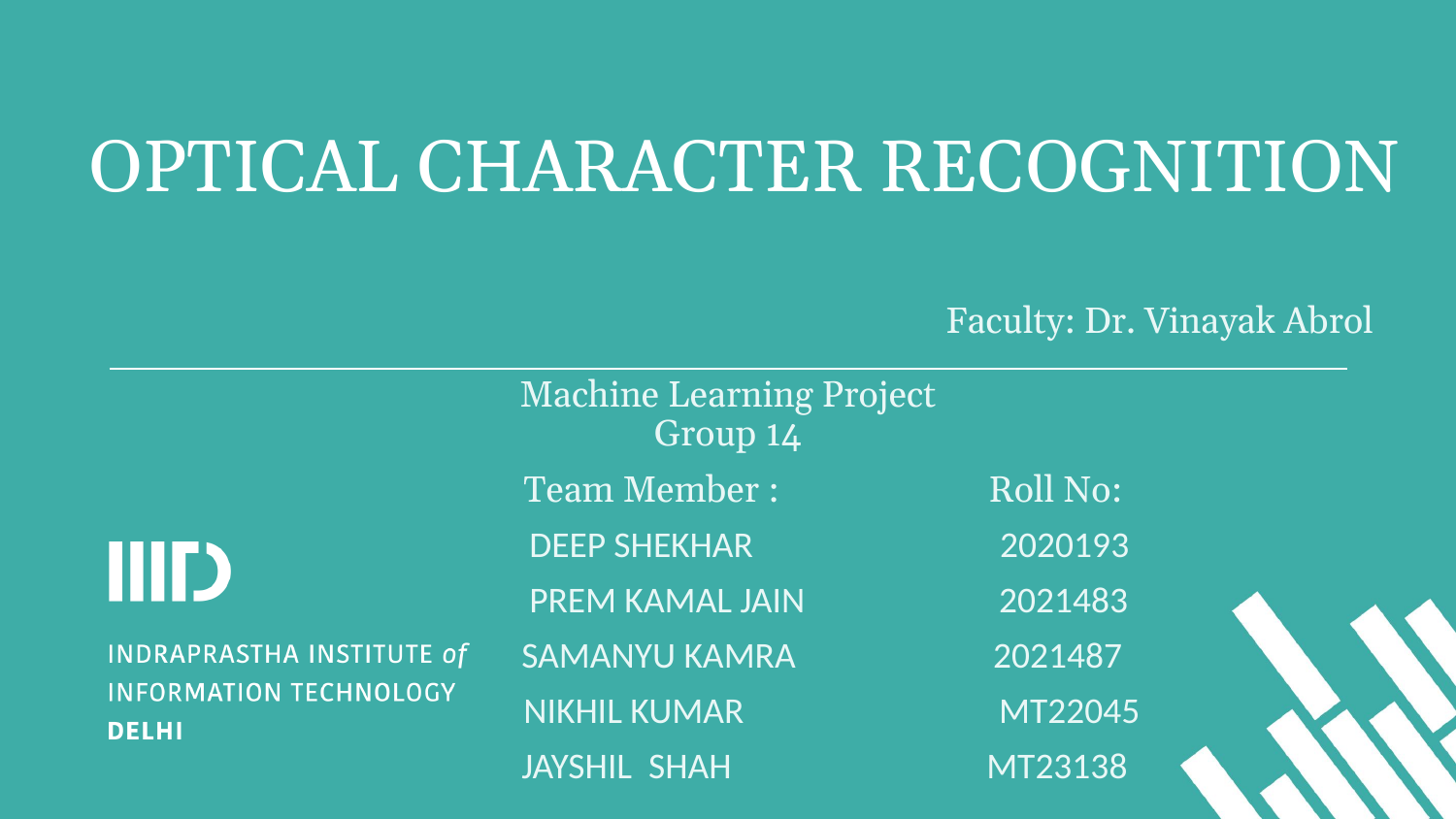

# OPTICAL CHARACTER RECOGNITION
                                                    Faculty: Dr. Vinayak Abrol

Machine Learning Project
Group 14
                                                       Team Member :                        Roll No:
			      DEEP SHEKHAR                              2020193
			      PREM KAMAL JAIN	          2021483
                                                          SAMANYU KAMRA                        2021487
 			     NIKHIL KUMAR                               MT22045
                                                          JAYSHIL  SHAH                               MT23138